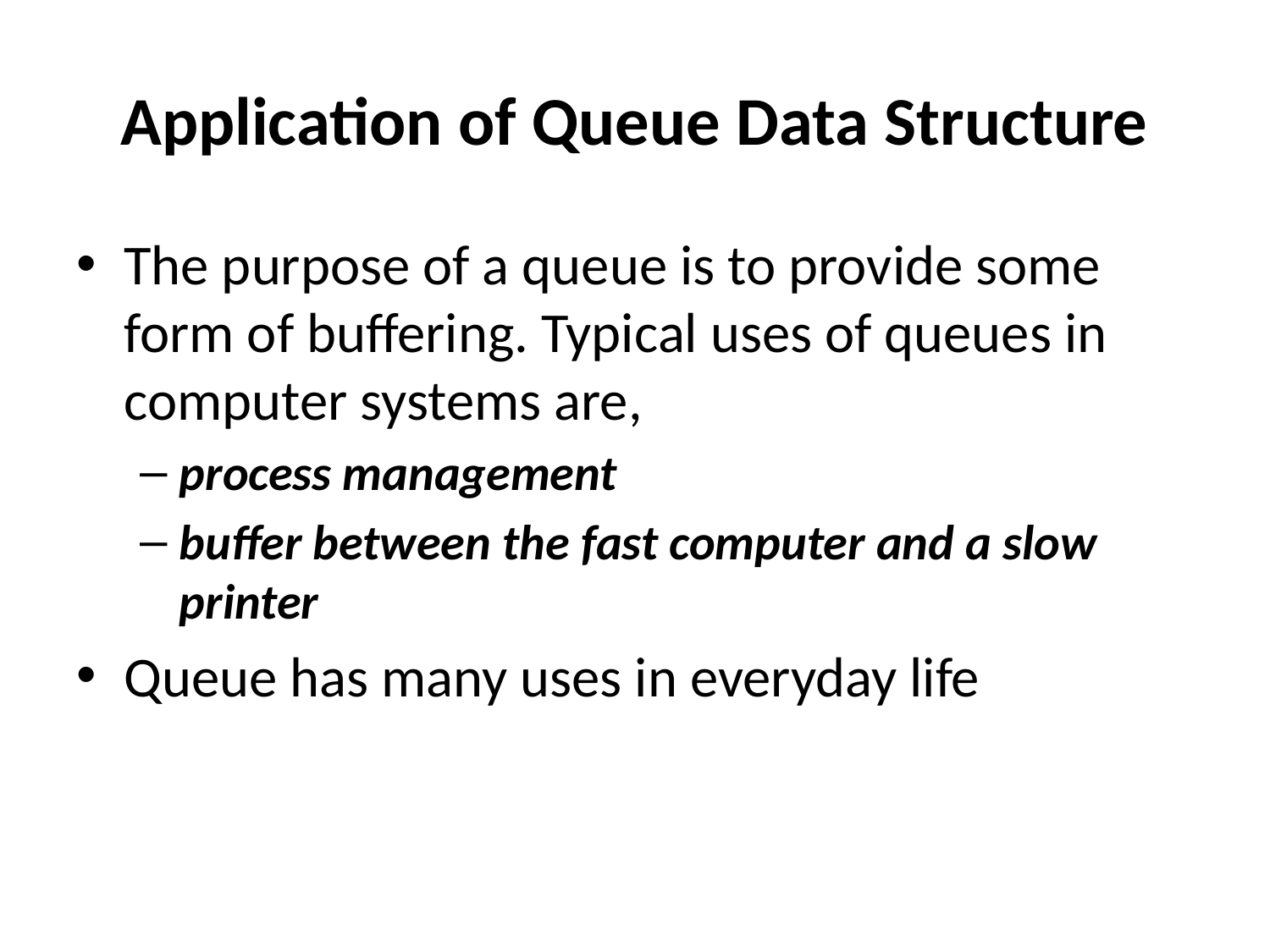

# Application of Queue Data Structure
The purpose of a queue is to provide some form of buffering. Typical uses of queues in computer systems are,
process management
buffer between the fast computer and a slow printer
Queue has many uses in everyday life